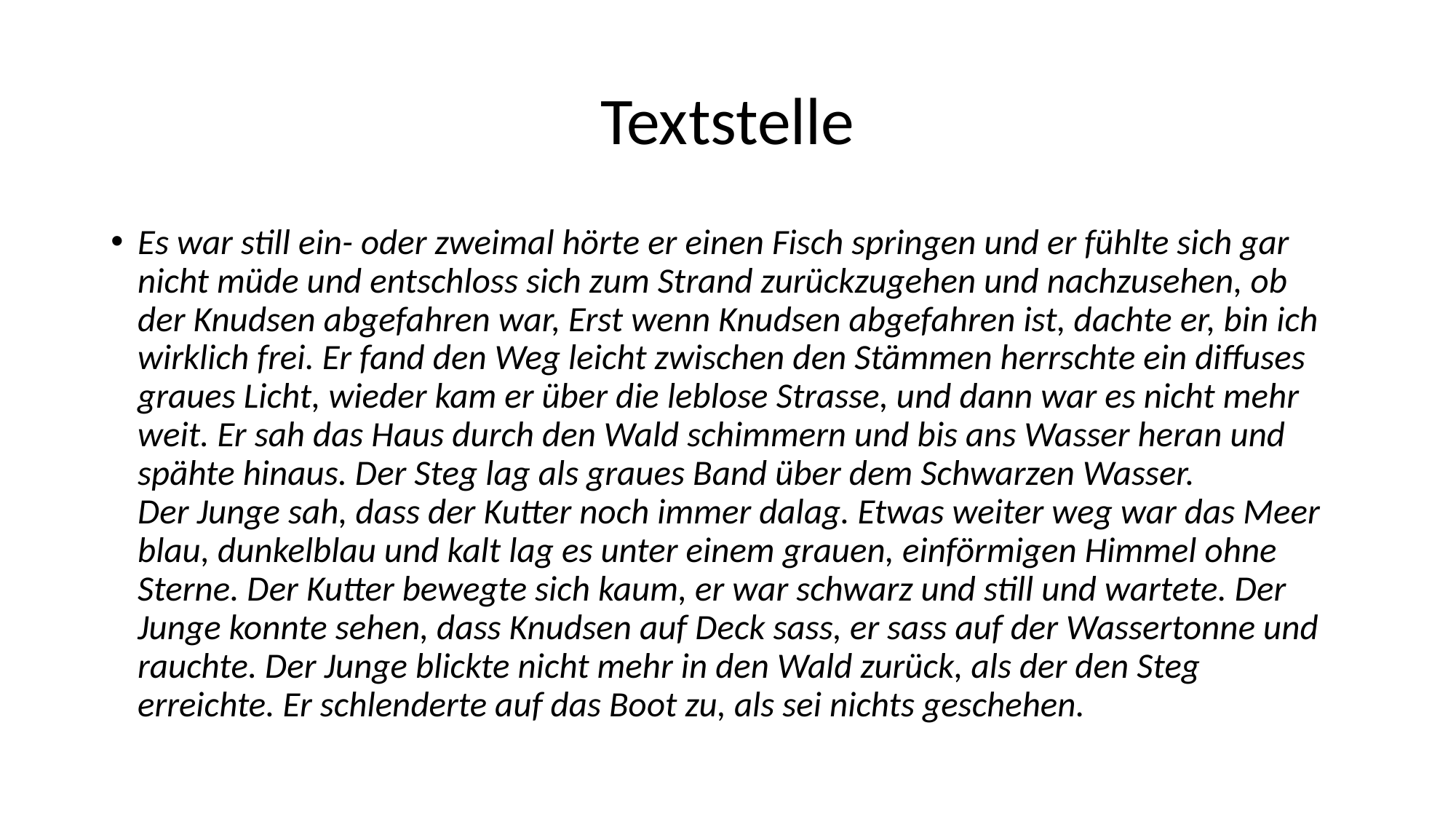

# Textstelle
Es war still ein- oder zweimal hörte er einen Fisch springen und er fühlte sich gar nicht müde und entschloss sich zum Strand zurückzugehen und nachzusehen, ob der Knudsen abgefahren war, Erst wenn Knudsen abgefahren ist, dachte er, bin ich wirklich frei. Er fand den Weg leicht zwischen den Stämmen herrschte ein diffuses graues Licht, wieder kam er über die leblose Strasse, und dann war es nicht mehr weit. Er sah das Haus durch den Wald schimmern und bis ans Wasser heran und spähte hinaus. Der Steg lag als graues Band über dem Schwarzen Wasser.
Der Junge sah, dass der Kutter noch immer dalag. Etwas weiter weg war das Meer blau, dunkelblau und kalt lag es unter einem grauen, einförmigen Himmel ohne Sterne. Der Kutter bewegte sich kaum, er war schwarz und still und wartete. Der Junge konnte sehen, dass Knudsen auf Deck sass, er sass auf der Wassertonne und rauchte. Der Junge blickte nicht mehr in den Wald zurück, als der den Steg erreichte. Er schlenderte auf das Boot zu, als sei nichts geschehen.